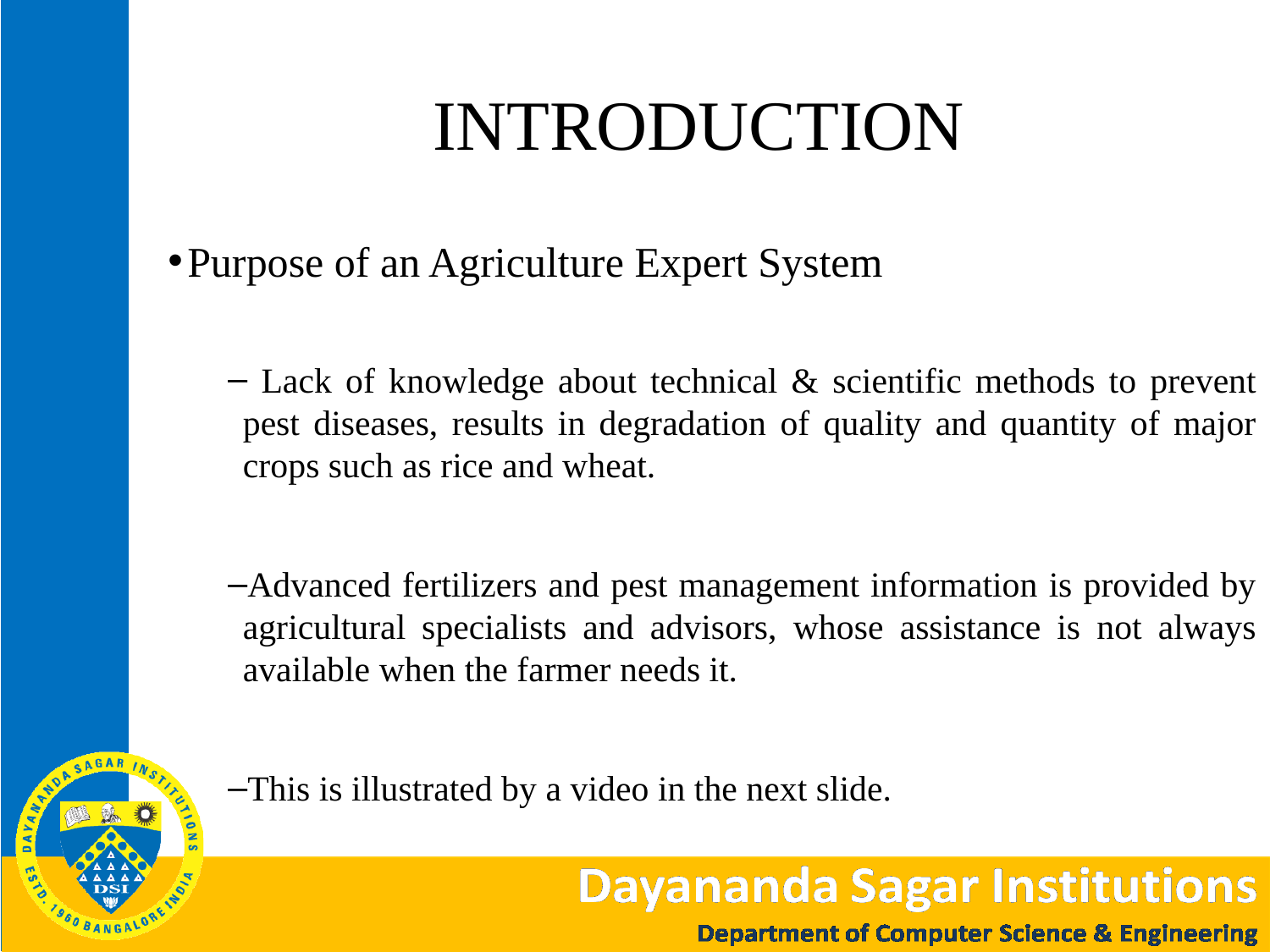

# INTRODUCTION
Purpose of an Agriculture Expert System

 Lack of knowledge about technical & scientific methods to prevent pest diseases, results in degradation of quality and quantity of major crops such as rice and wheat.

Advanced fertilizers and pest management information is provided by agricultural specialists and advisors, whose assistance is not always available when the farmer needs it.

This is illustrated by a video in the next slide.